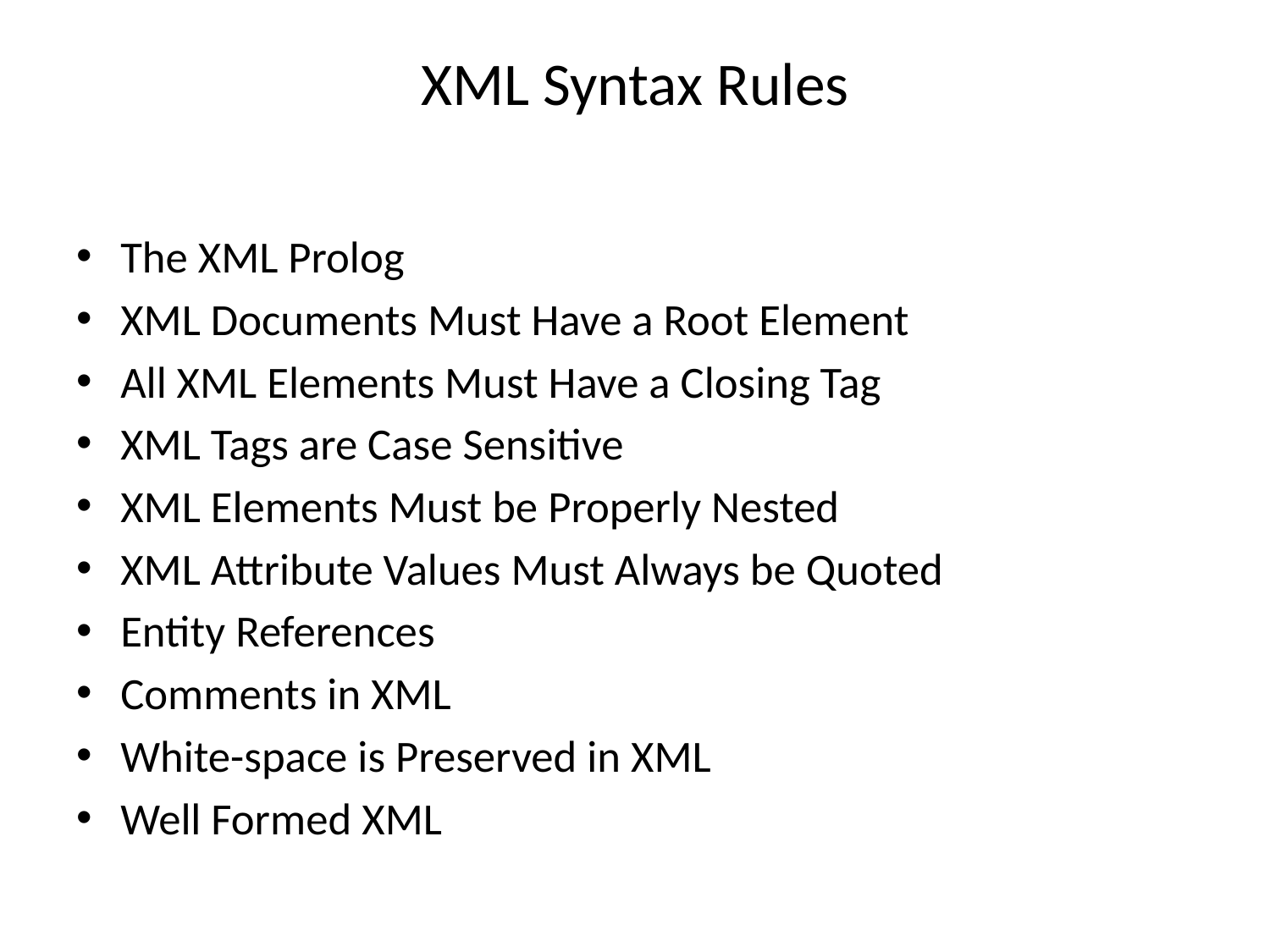

# XML Syntax Rules
The XML Prolog
XML Documents Must Have a Root Element
All XML Elements Must Have a Closing Tag
XML Tags are Case Sensitive
XML Elements Must be Properly Nested
XML Attribute Values Must Always be Quoted
Entity References
Comments in XML
White-space is Preserved in XML
Well Formed XML